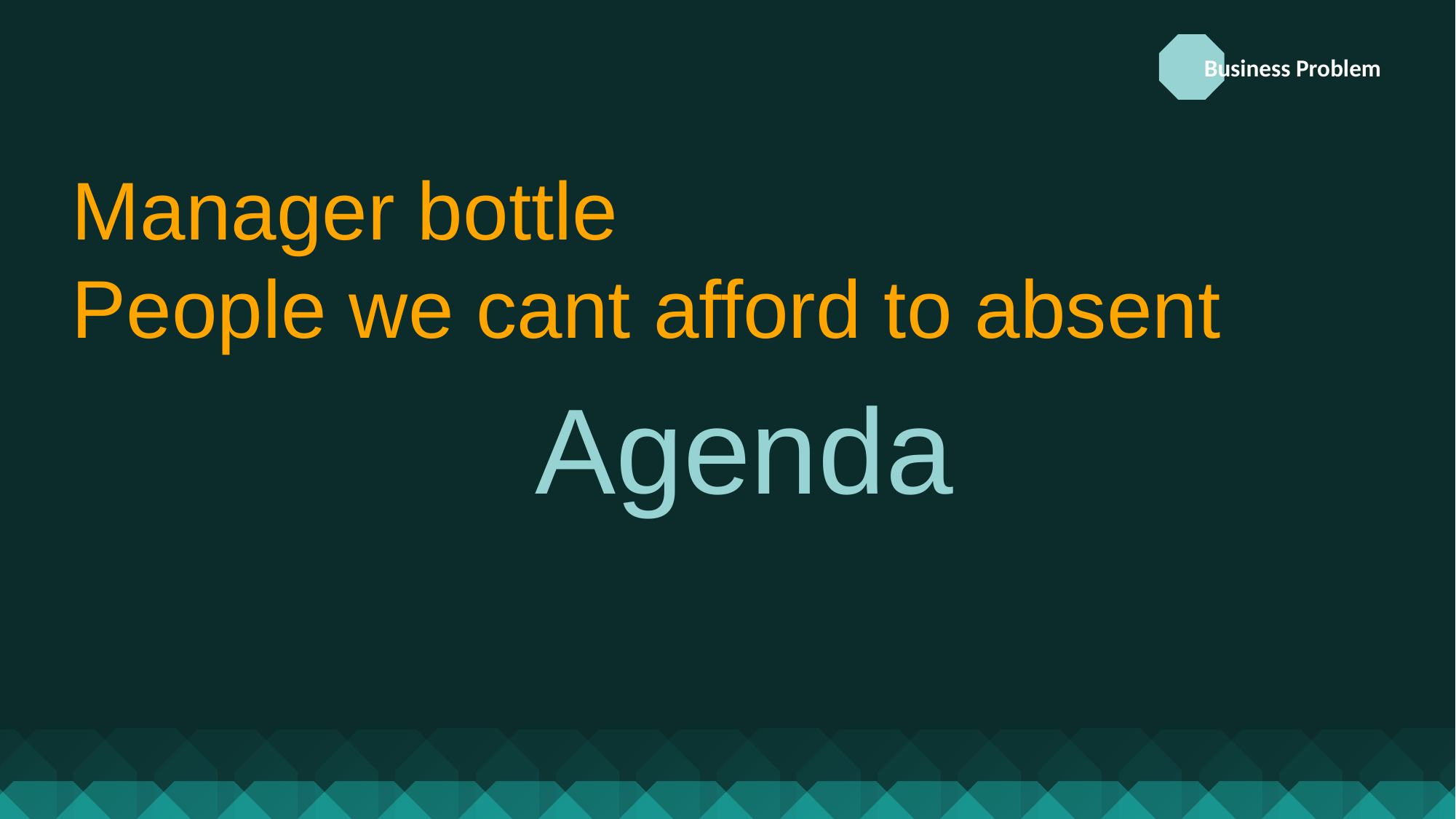

Business Problem
Manager bottle
People we cant afford to absent
Agenda